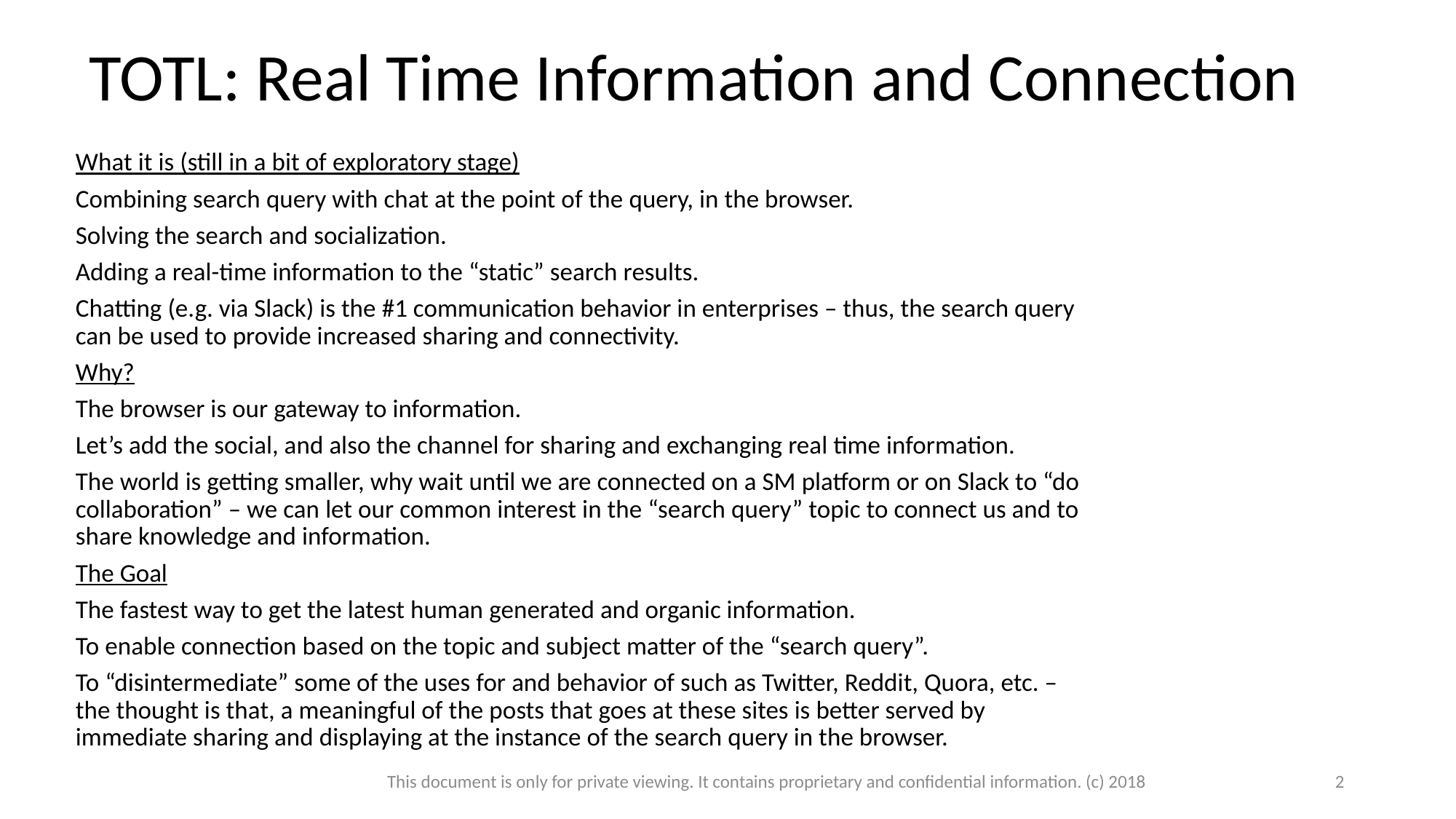

# TOTL: Real Time Information and Connection
What it is (still in a bit of exploratory stage)
Combining search query with chat at the point of the query, in the browser.
Solving the search and socialization.
Adding a real-time information to the “static” search results.
Chatting (e.g. via Slack) is the #1 communication behavior in enterprises – thus, the search query can be used to provide increased sharing and connectivity.
Why?
The browser is our gateway to information.
Let’s add the social, and also the channel for sharing and exchanging real time information.
The world is getting smaller, why wait until we are connected on a SM platform or on Slack to “do collaboration” – we can let our common interest in the “search query” topic to connect us and to share knowledge and information.
The Goal
The fastest way to get the latest human generated and organic information.
To enable connection based on the topic and subject matter of the “search query”.
To “disintermediate” some of the uses for and behavior of such as Twitter, Reddit, Quora, etc. – the thought is that, a meaningful of the posts that goes at these sites is better served by immediate sharing and displaying at the instance of the search query in the browser.
This document is only for private viewing. It contains proprietary and confidential information. (c) 2018
2